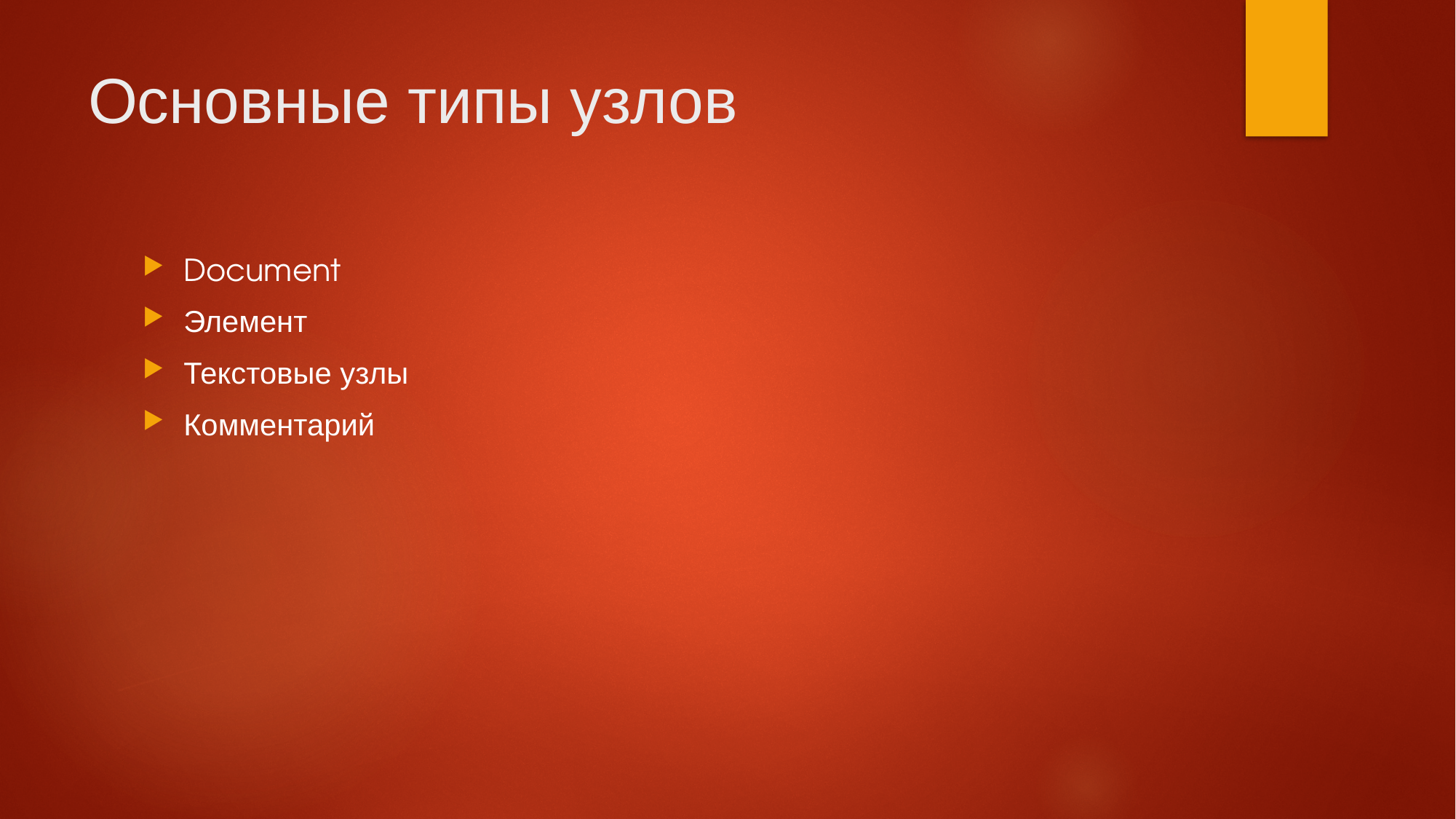

# Основные типы узлов
Document
Элемент
Текстовые узлы
Комментарий